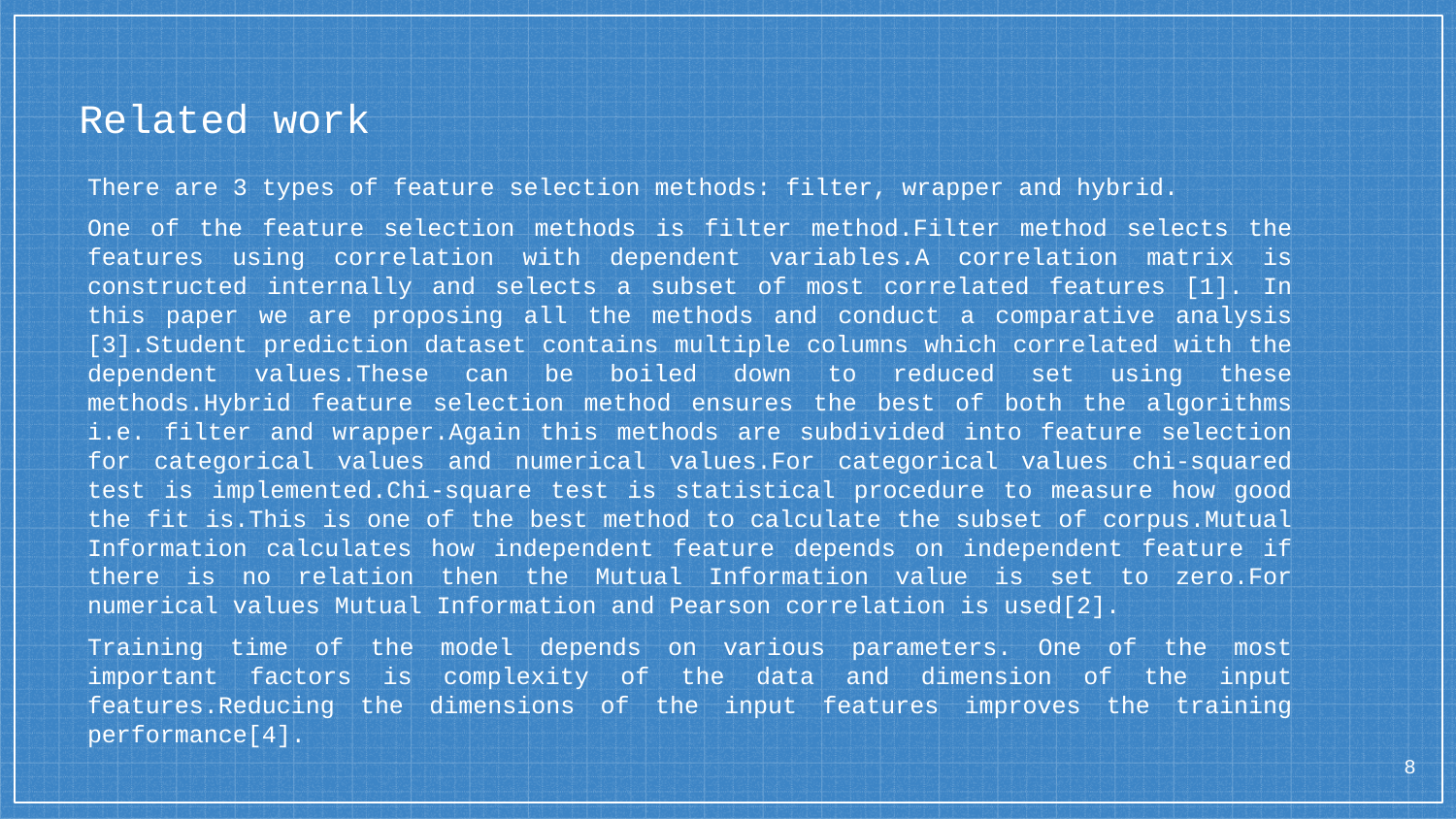

# Related work
There are 3 types of feature selection methods: filter, wrapper and hybrid.
One of the feature selection methods is filter method.Filter method selects the features using correlation with dependent variables.A correlation matrix is constructed internally and selects a subset of most correlated features [1]. In this paper we are proposing all the methods and conduct a comparative analysis [3].Student prediction dataset contains multiple columns which correlated with the dependent values.These can be boiled down to reduced set using these methods.Hybrid feature selection method ensures the best of both the algorithms i.e. filter and wrapper.Again this methods are subdivided into feature selection for categorical values and numerical values.For categorical values chi-squared test is implemented.Chi-square test is statistical procedure to measure how good the fit is.This is one of the best method to calculate the subset of corpus.Mutual Information calculates how independent feature depends on independent feature if there is no relation then the Mutual Information value is set to zero.For numerical values Mutual Information and Pearson correlation is used[2].
Training time of the model depends on various parameters. One of the most important factors is complexity of the data and dimension of the input features.Reducing the dimensions of the input features improves the training performance[4].

8